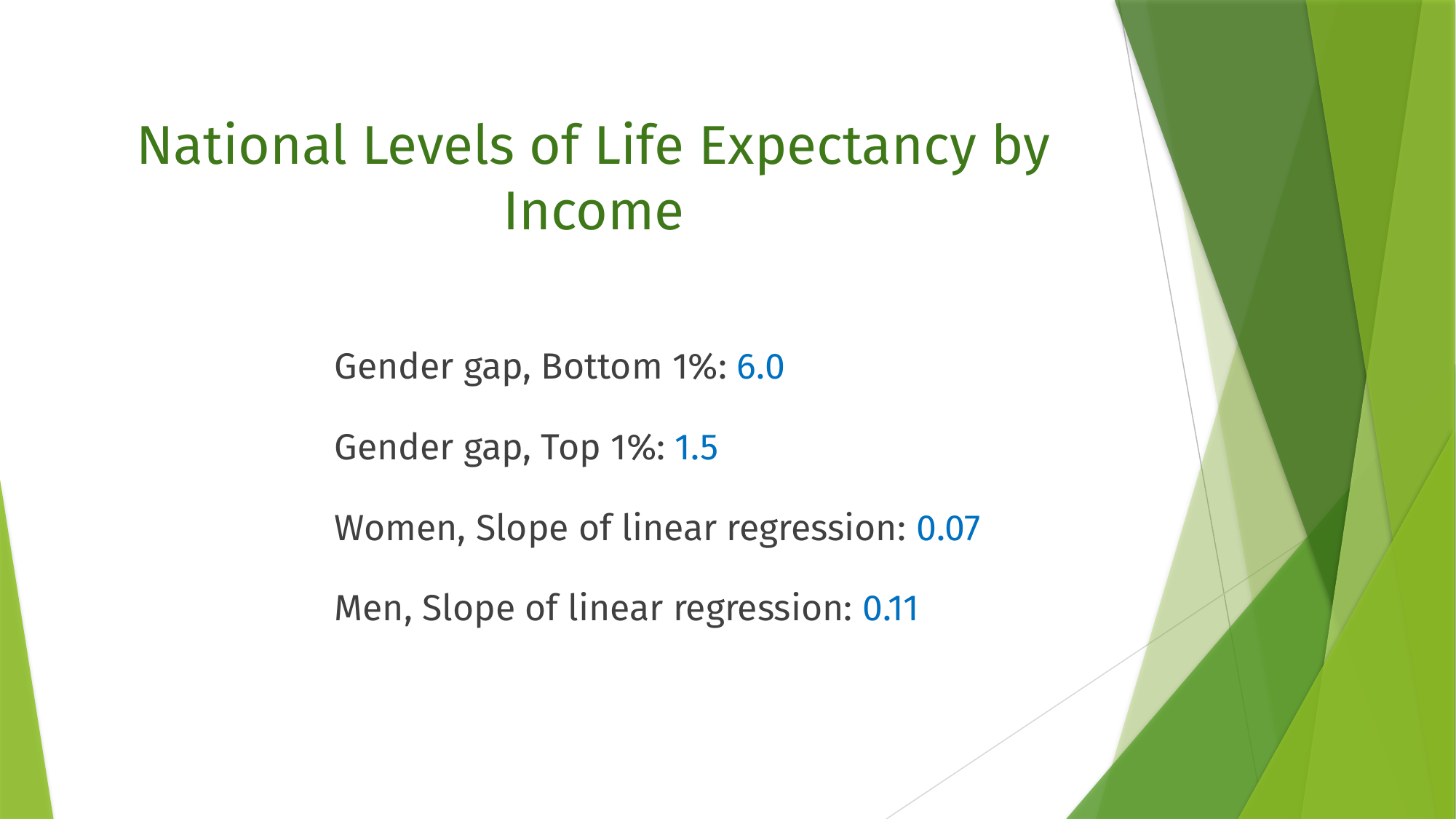

# National Levels of Life Expectancy by Income
	Gender gap, Bottom 1%: 6.0
	Gender gap, Top 1%: 1.5
	Women, Slope of linear regression: 0.07
	Men, Slope of linear regression: 0.11